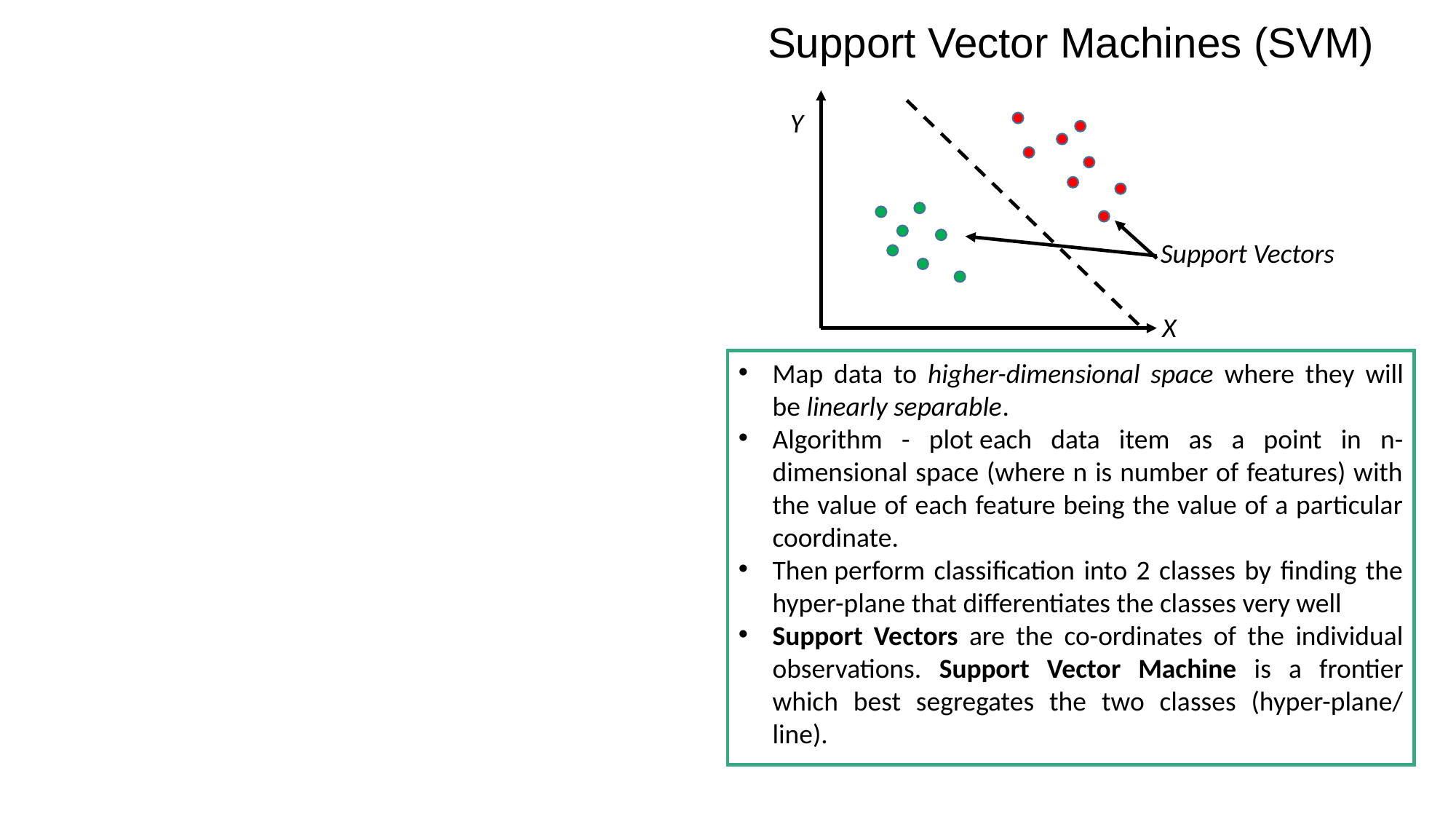

Support Vector Machines (SVM)
Y

X
Support Vectors
Map data to higher-dimensional space where they will be linearly separable.
Algorithm - plot each data item as a point in n-dimensional space (where n is number of features) with the value of each feature being the value of a particular coordinate.
Then perform classification into 2 classes by finding the hyper-plane that differentiates the classes very well
Support Vectors are the co-ordinates of the individual observations. Support Vector Machine is a frontier which best segregates the two classes (hyper-plane/ line).
46